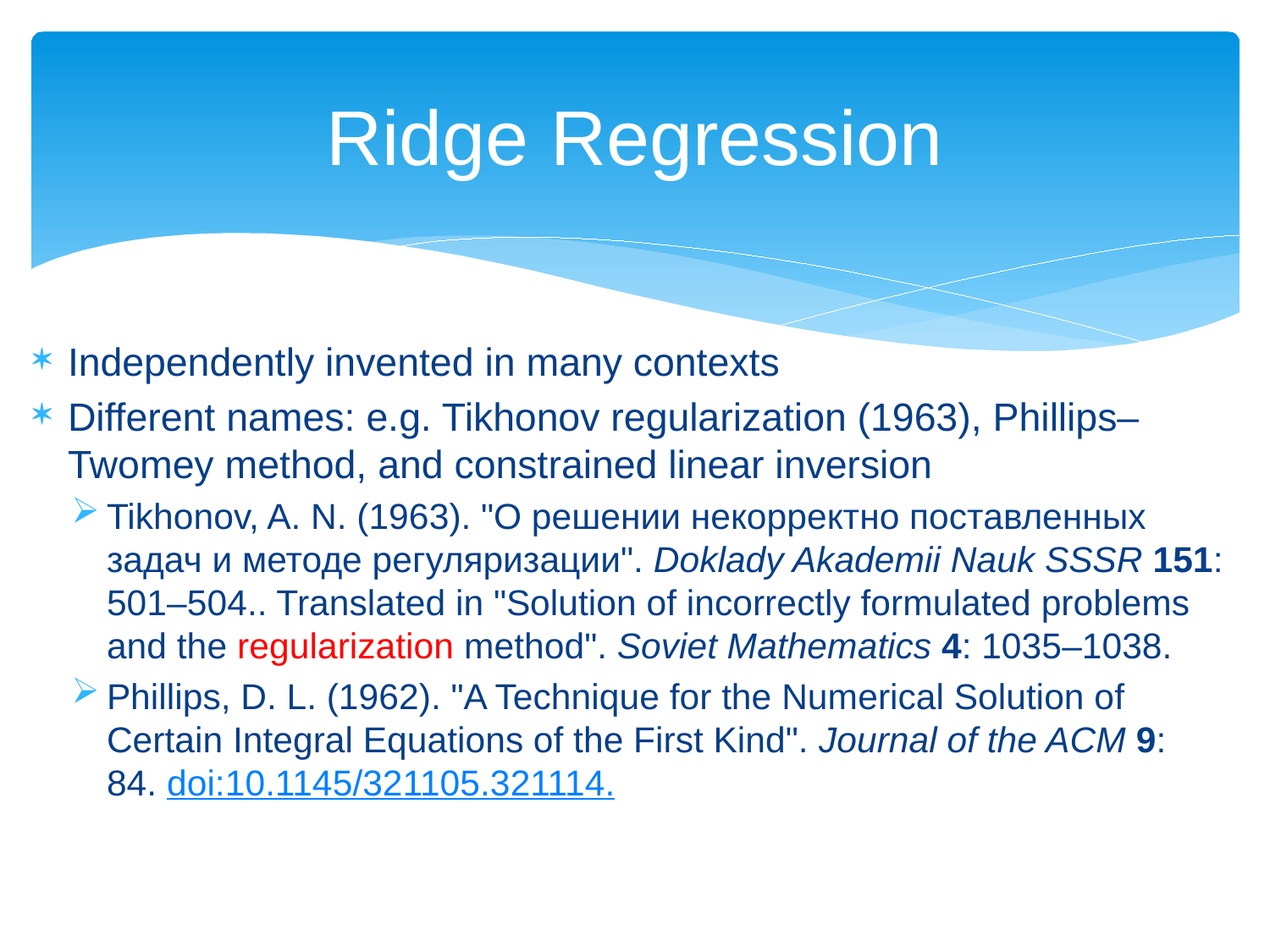

# Ridge Regression
Independently invented in many contexts
Different names: e.g. Tikhonov regularization (1963), Phillips–Twomey method, and constrained linear inversion
Tikhonov, A. N. (1963). "О решении некорректно поставленных задач и методе регуляризации". Doklady Akademii Nauk SSSR 151: 501–504.. Translated in "Solution of incorrectly formulated problems and the regularization method". Soviet Mathematics 4: 1035–1038.
Phillips, D. L. (1962). "A Technique for the Numerical Solution of Certain Integral Equations of the First Kind". Journal of the ACM 9: 84. doi:10.1145/321105.321114.